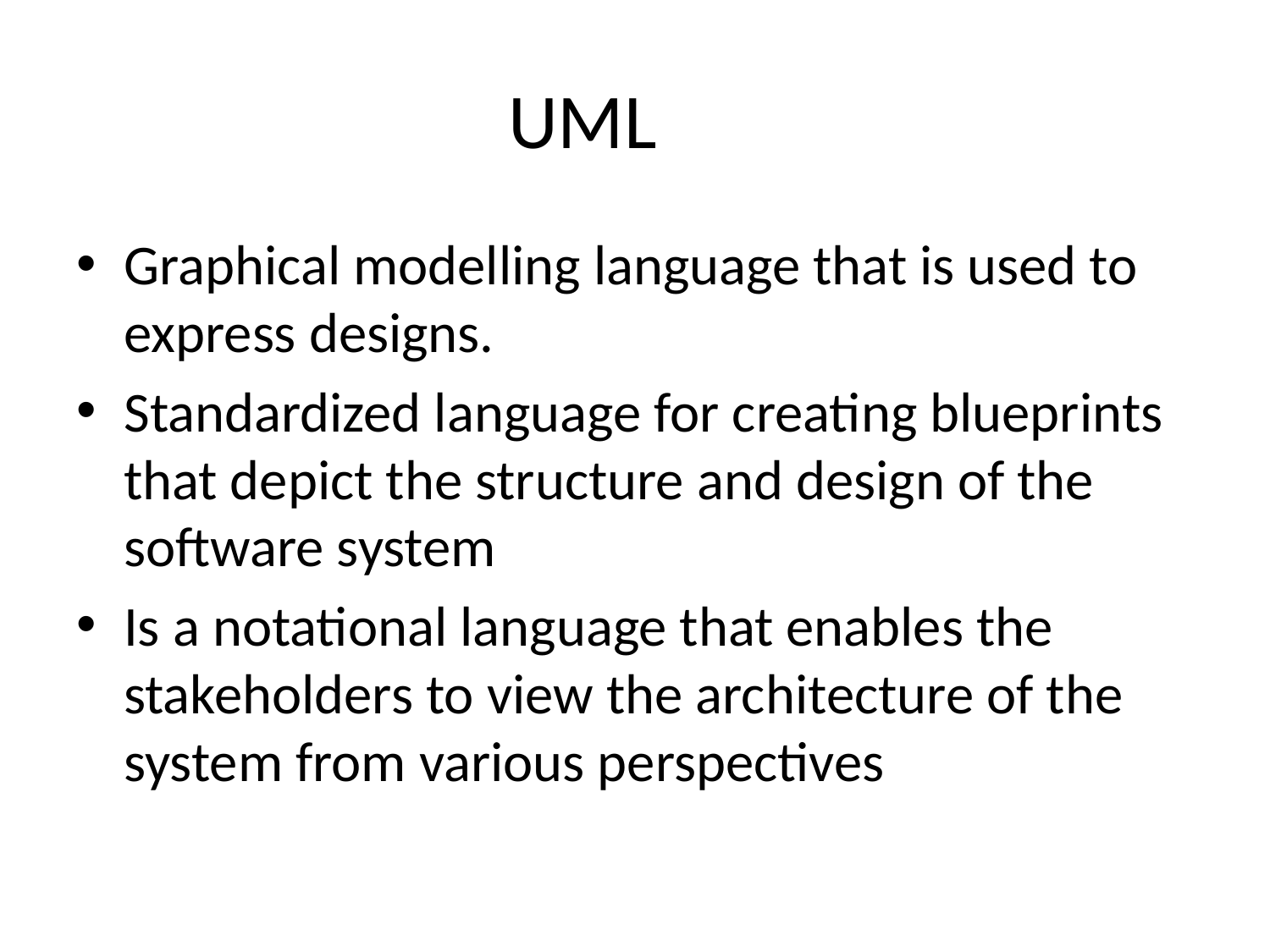

# UML
Graphical modelling language that is used to express designs.
Standardized language for creating blueprints that depict the structure and design of the software system
Is a notational language that enables the stakeholders to view the architecture of the system from various perspectives